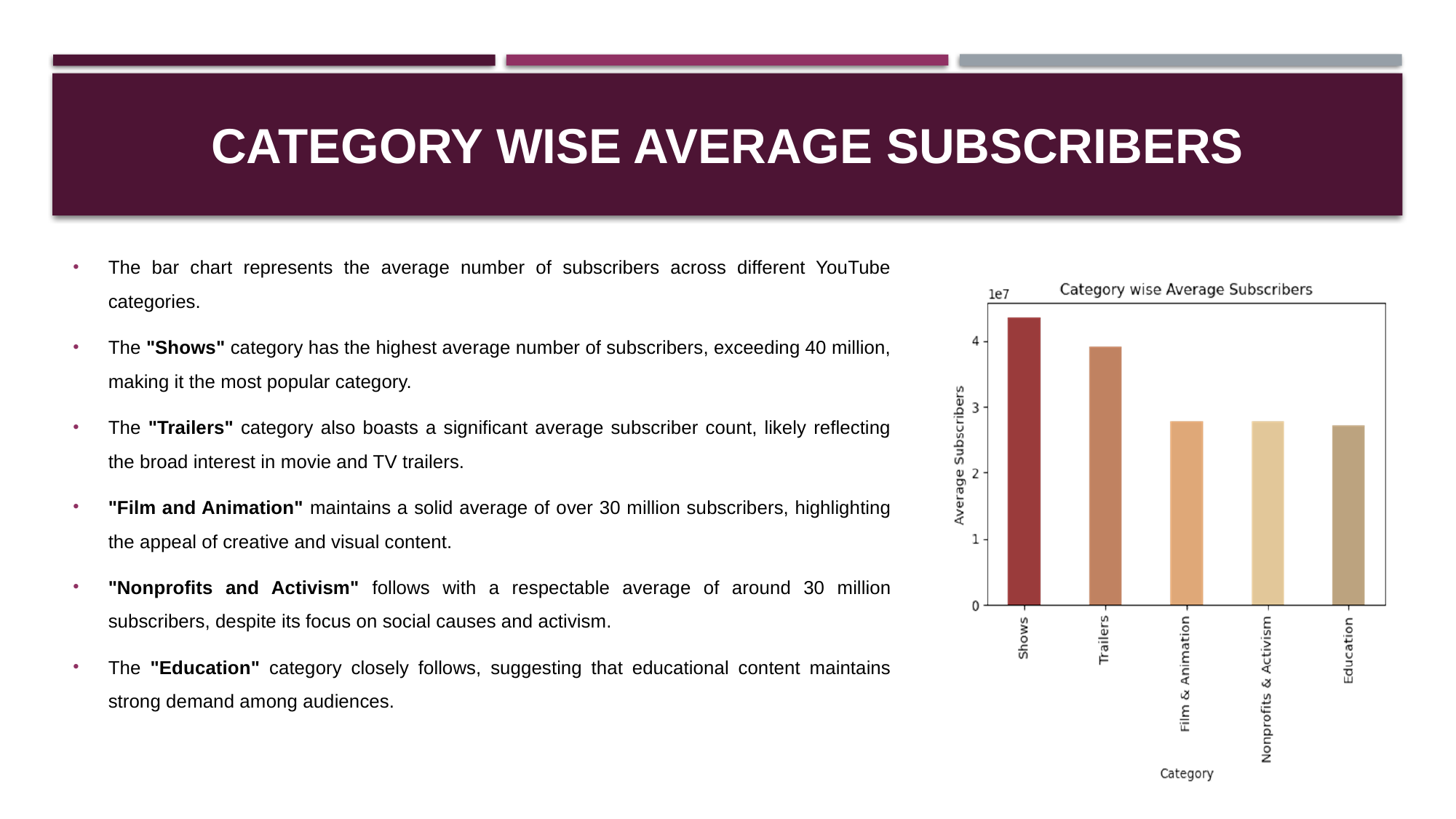

# CATEGORY WISE AVERAGE SUBSCRIBERS
The bar chart represents the average number of subscribers across different YouTube categories.
The "Shows" category has the highest average number of subscribers, exceeding 40 million, making it the most popular category.
The "Trailers" category also boasts a significant average subscriber count, likely reflecting the broad interest in movie and TV trailers.
"Film and Animation" maintains a solid average of over 30 million subscribers, highlighting the appeal of creative and visual content.
"Nonprofits and Activism" follows with a respectable average of around 30 million subscribers, despite its focus on social causes and activism.
The "Education" category closely follows, suggesting that educational content maintains strong demand among audiences.